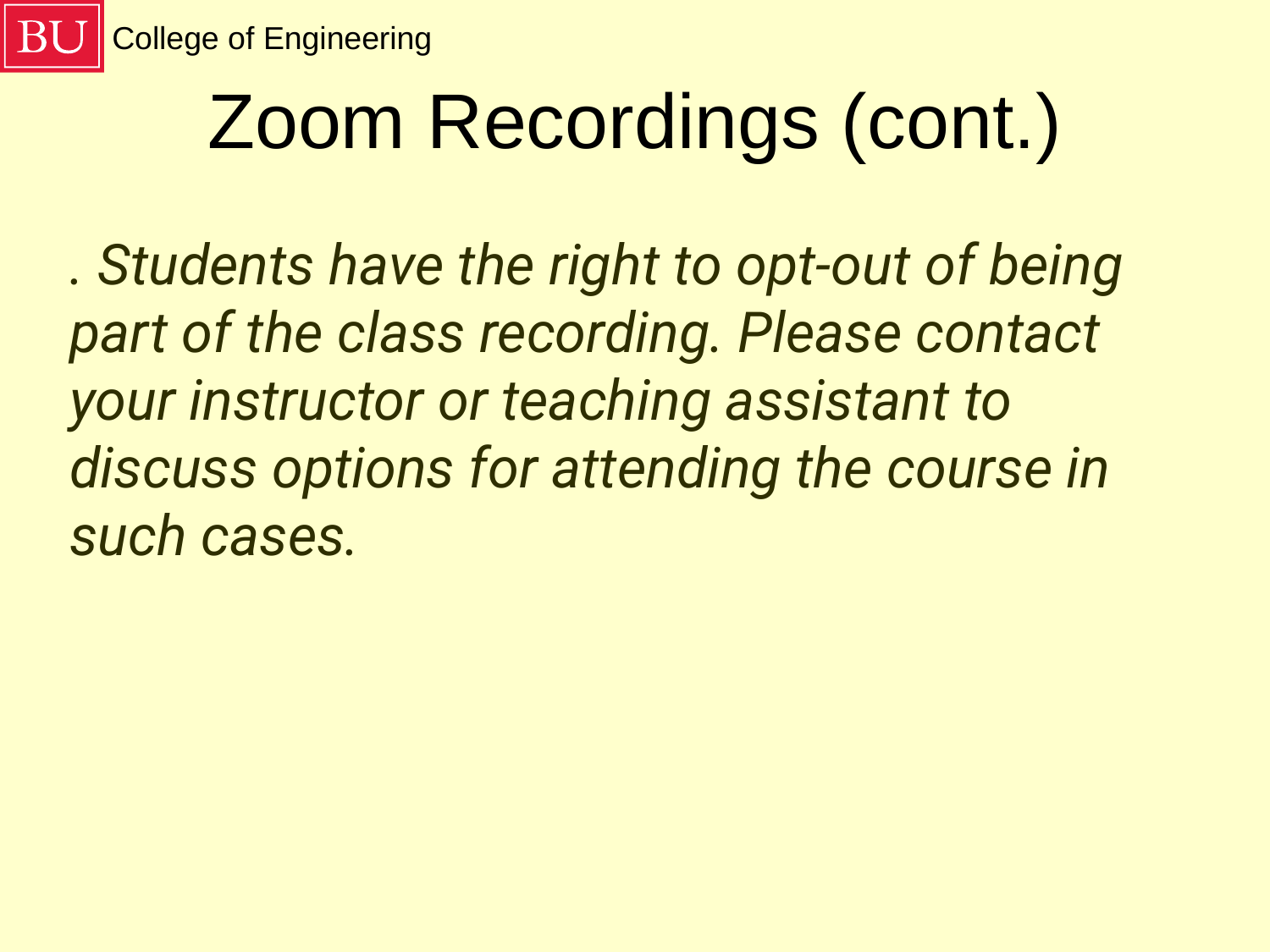

# Zoom Recordings (cont.)
. Students have the right to opt-out of being part of the class recording. Please contact your instructor or teaching assistant to discuss options for attending the course in such cases.